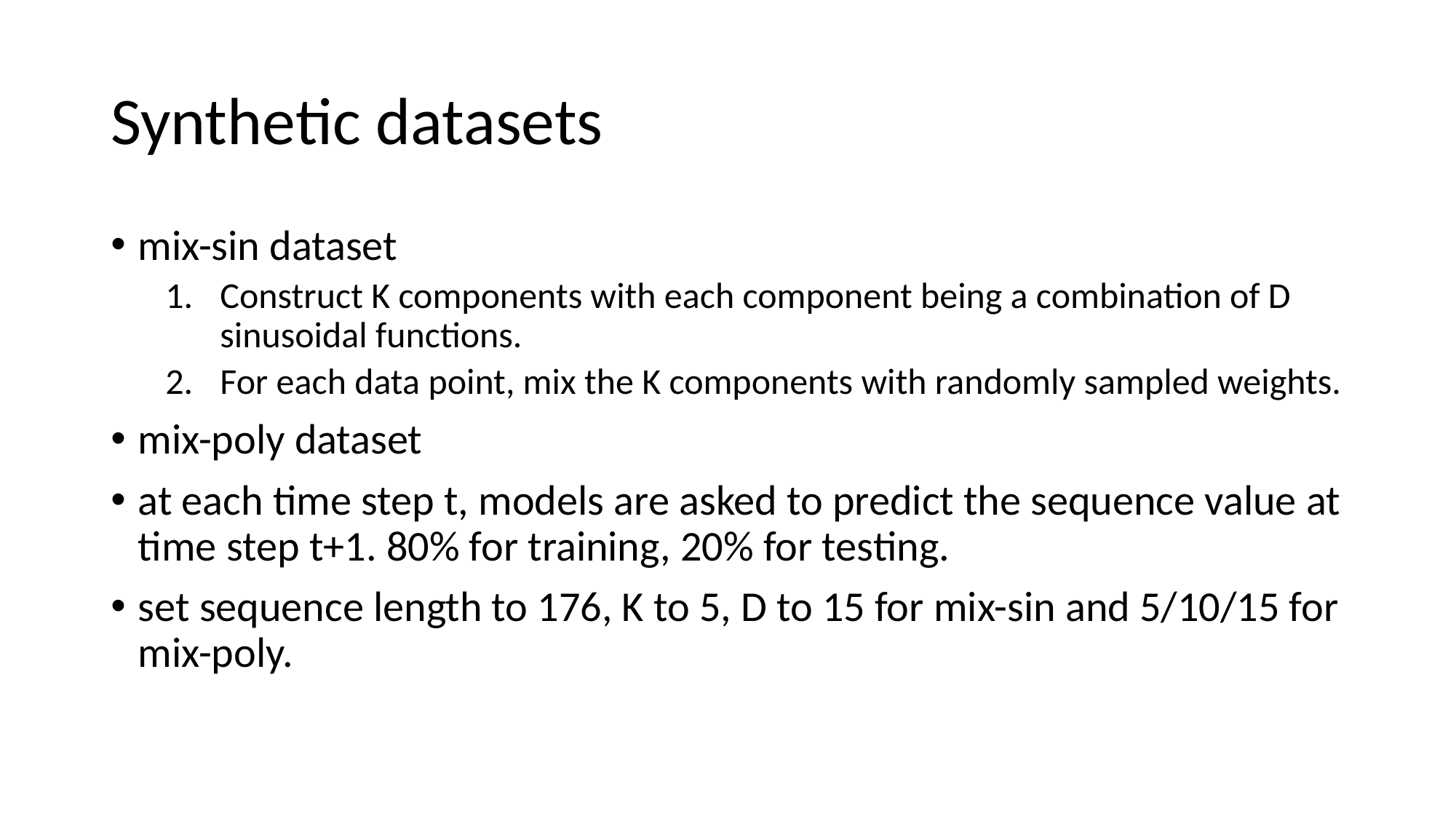

# Synthetic datasets
mix-sin dataset
Construct K components with each component being a combination of D sinusoidal functions.
For each data point, mix the K components with randomly sampled weights.
mix-poly dataset
at each time step t, models are asked to predict the sequence value at time step t+1. 80% for training, 20% for testing.
set sequence length to 176, K to 5, D to 15 for mix-sin and 5/10/15 for mix-poly.